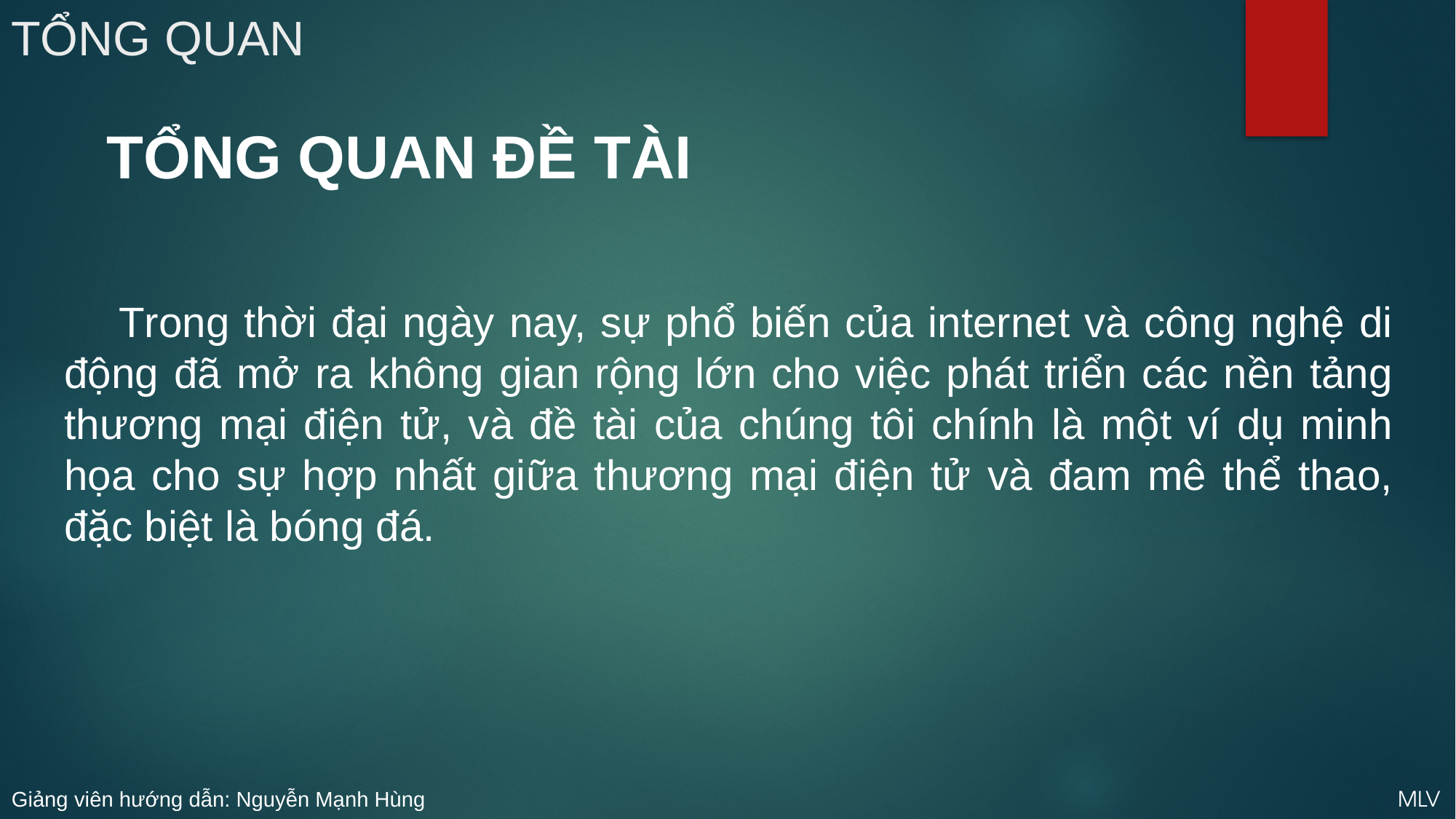

# TỔNG QUAN
TỔNG QUAN ĐỀ TÀI
Trong thời đại ngày nay, sự phổ biến của internet và công nghệ di động đã mở ra không gian rộng lớn cho việc phát triển các nền tảng thương mại điện tử, và đề tài của chúng tôi chính là một ví dụ minh họa cho sự hợp nhất giữa thương mại điện tử và đam mê thể thao, đặc biệt là bóng đá.
MLV
Giảng viên hướng dẫn: Nguyễn Mạnh Hùng